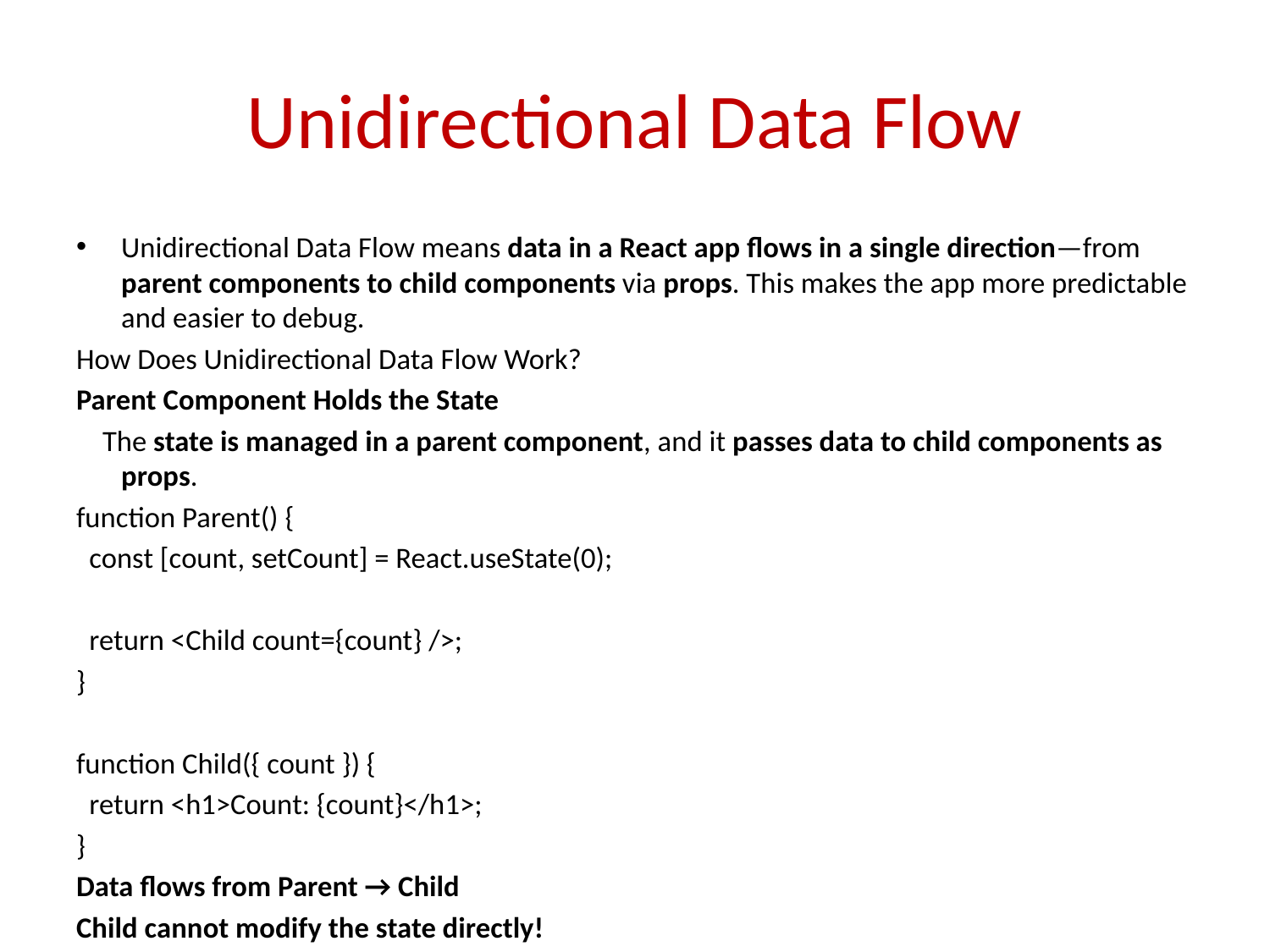

# Unidirectional Data Flow
Unidirectional Data Flow means data in a React app flows in a single direction—from parent components to child components via props. This makes the app more predictable and easier to debug.
How Does Unidirectional Data Flow Work?
Parent Component Holds the State
    The state is managed in a parent component, and it passes data to child components as props.
function Parent() {
  const [count, setCount] = React.useState(0);

  return <Child count={count} />;
}

function Child({ count }) {
  return <h1>Count: {count}</h1>;
}
Data flows from Parent → Child
Child cannot modify the state directly!